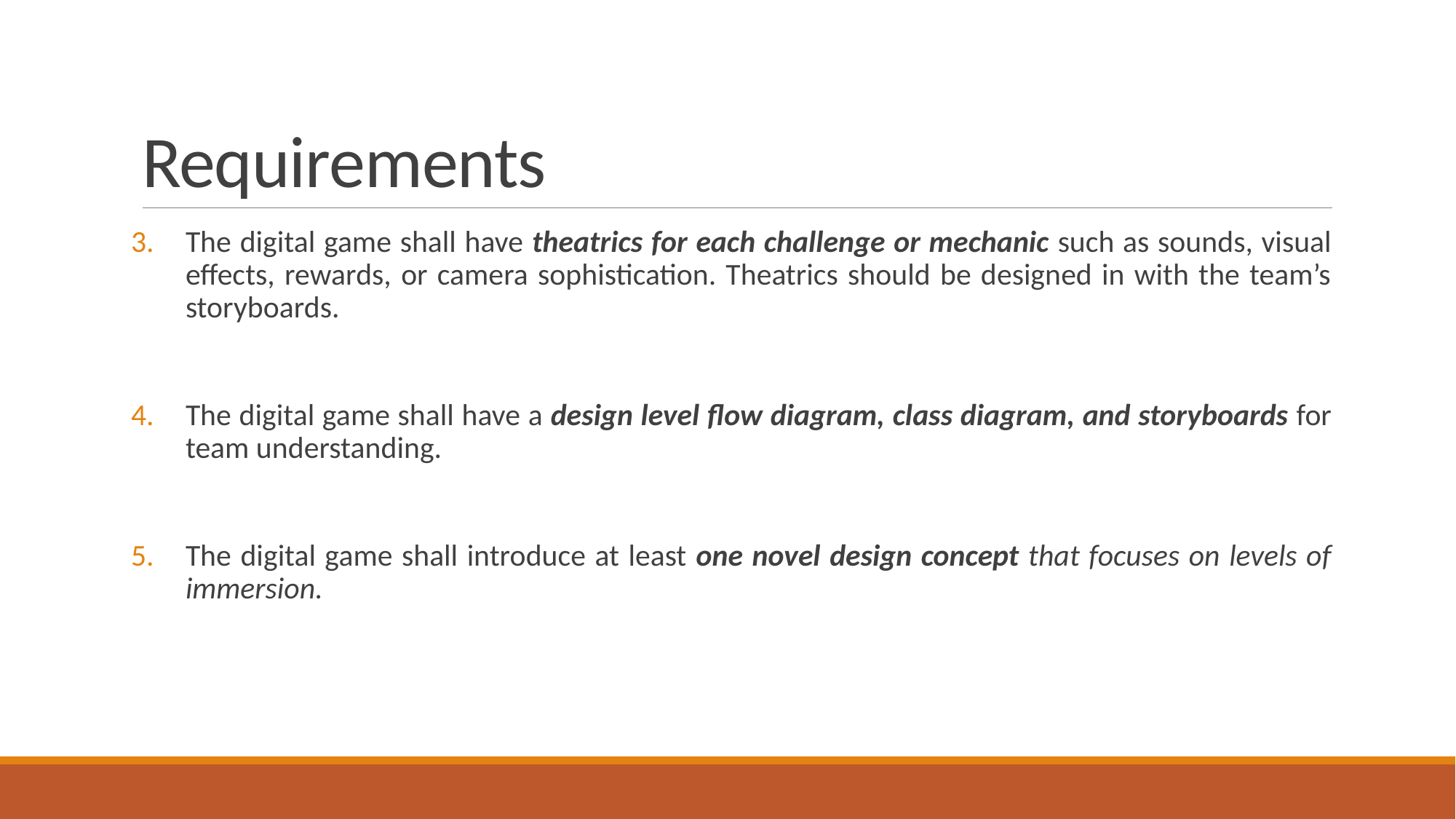

# Requirements
The digital game shall have theatrics for each challenge or mechanic such as sounds, visual effects, rewards, or camera sophistication. Theatrics should be designed in with the team’s storyboards.

The digital game shall have a design level flow diagram, class diagram, and storyboards for team understanding.

The digital game shall introduce at least one novel design concept that focuses on levels of immersion.